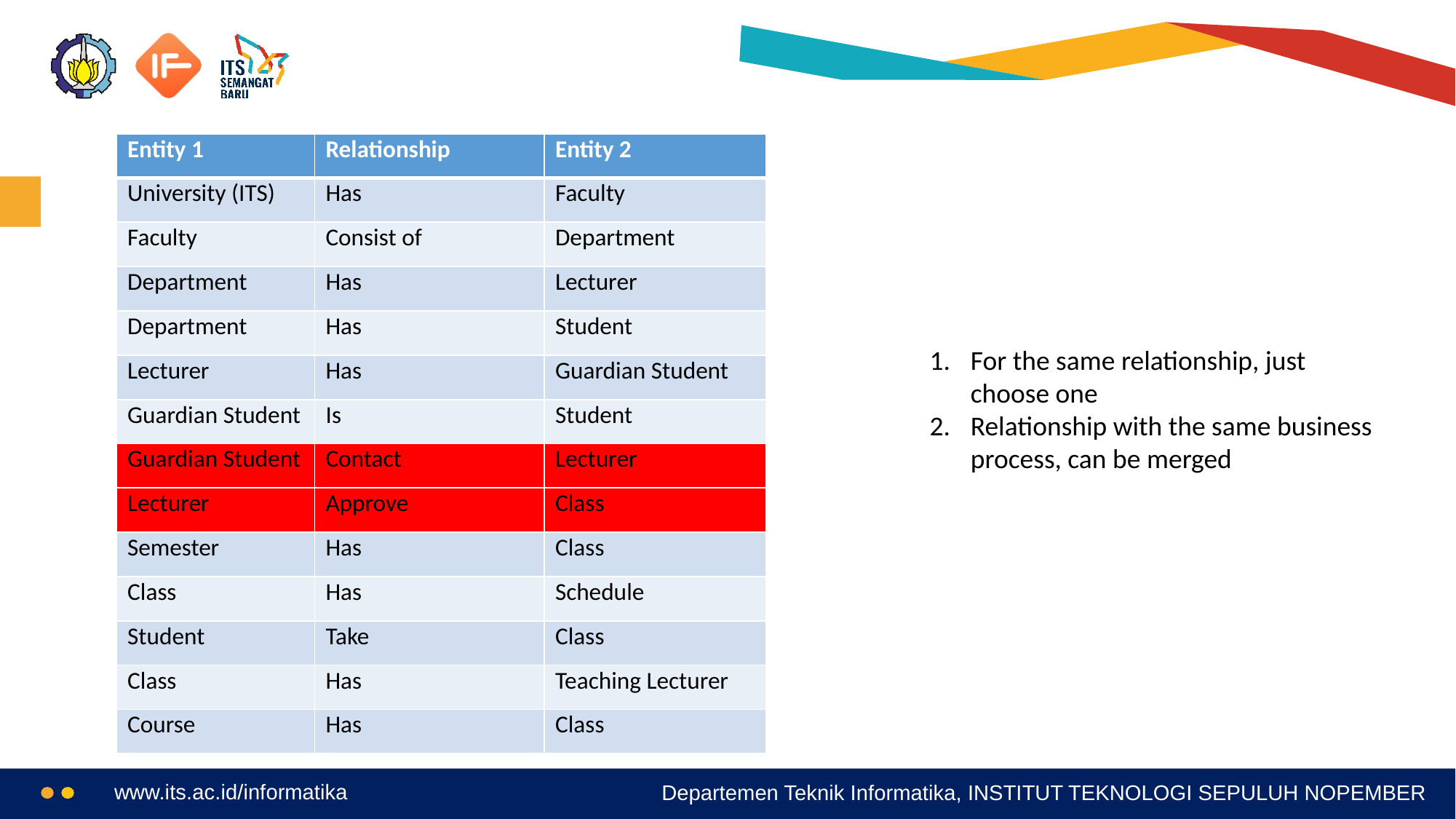

| Entity 1 | Relationship | Entity 2 |
| --- | --- | --- |
| University (ITS) | Has | Faculty |
| Faculty | Consist of | Department |
| Department | Has | Lecturer |
| Department | Has | Student |
| Lecturer | Has | Guardian Student |
| Guardian Student | Is | Student |
| Guardian Student | Contact | Lecturer |
| Lecturer | Approve | Class |
| Semester | Has | Class |
| Class | Has | Schedule |
| Student | Take | Class |
| Class | Has | Teaching Lecturer |
| Course | Has | Class |
#
For the same relationship, just choose one
Relationship with the same business process, can be merged